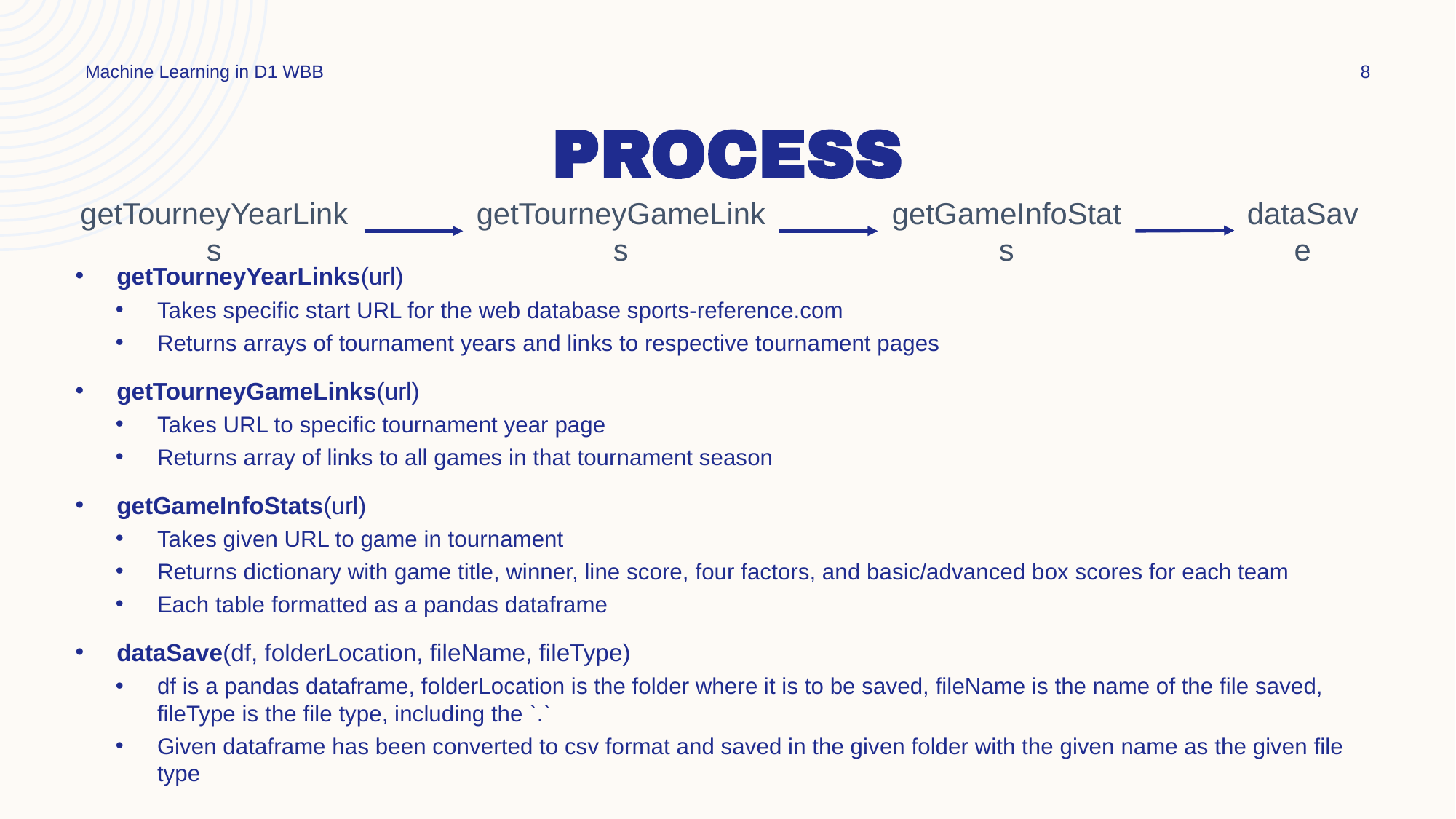

Machine Learning in D1 WBB
8
# Process
dataSave
getTourneyYearLinks
getTourneyGameLinks
getGameInfoStats
getTourneyYearLinks(url)
Takes specific start URL for the web database sports-reference.com
Returns arrays of tournament years and links to respective tournament pages
getTourneyGameLinks(url)
Takes URL to specific tournament year page
Returns array of links to all games in that tournament season
getGameInfoStats(url)
Takes given URL to game in tournament
Returns dictionary with game title, winner, line score, four factors, and basic/advanced box scores for each team
Each table formatted as a pandas dataframe
dataSave(df, folderLocation, fileName, fileType)
df is a pandas dataframe, folderLocation is the folder where it is to be saved, fileName is the name of the file saved, fileType is the file type, including the `.`
Given dataframe has been converted to csv format and saved in the given folder with the given name as the given file type